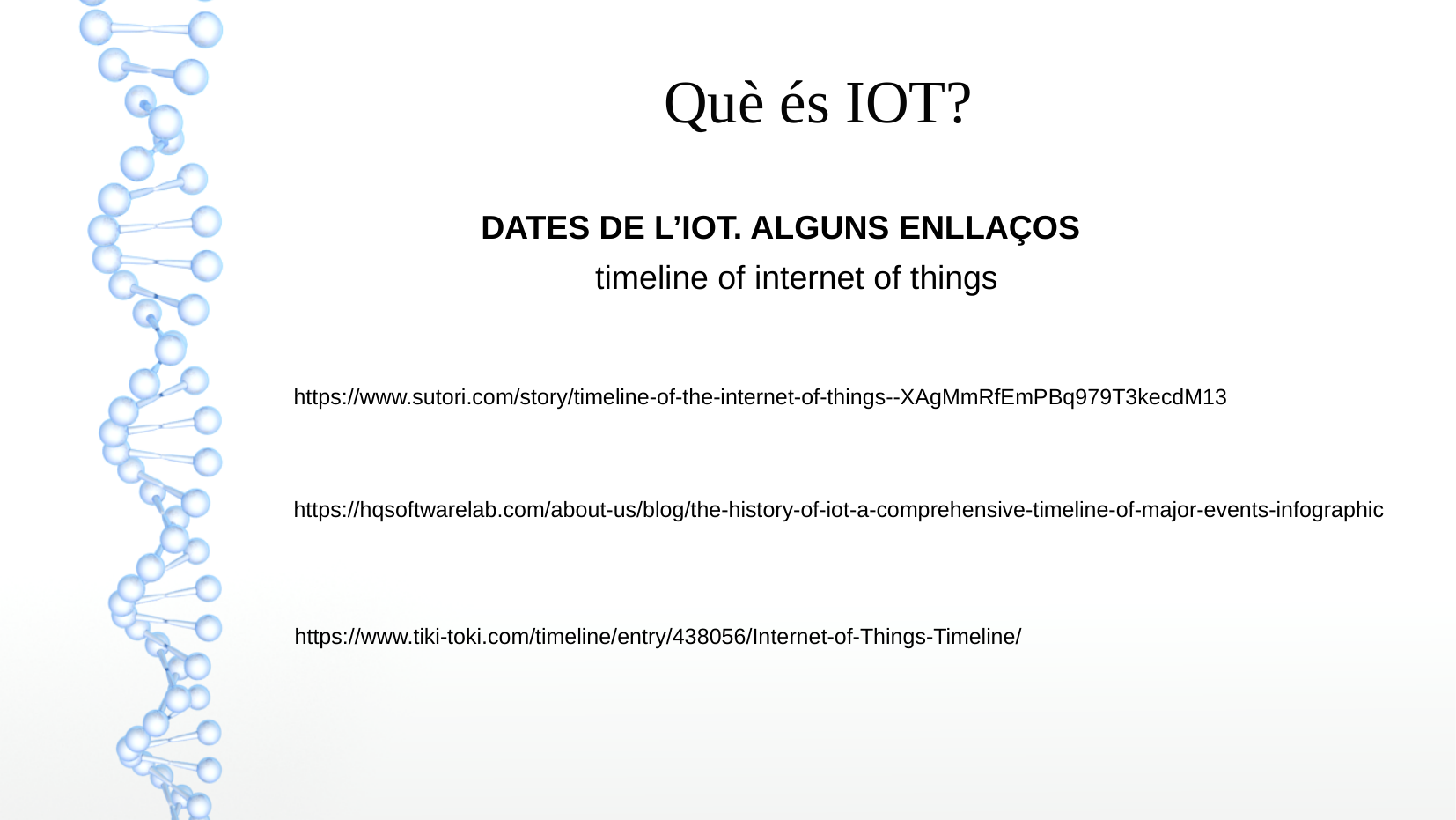

Què és IOT?
DATES DE L’IOT. ALGUNS ENLLAÇOS
timeline of internet of things
https://www.sutori.com/story/timeline-of-the-internet-of-things--XAgMmRfEmPBq979T3kecdM13
https://hqsoftwarelab.com/about-us/blog/the-history-of-iot-a-comprehensive-timeline-of-major-events-infographic
https://www.tiki-toki.com/timeline/entry/438056/Internet-of-Things-Timeline/